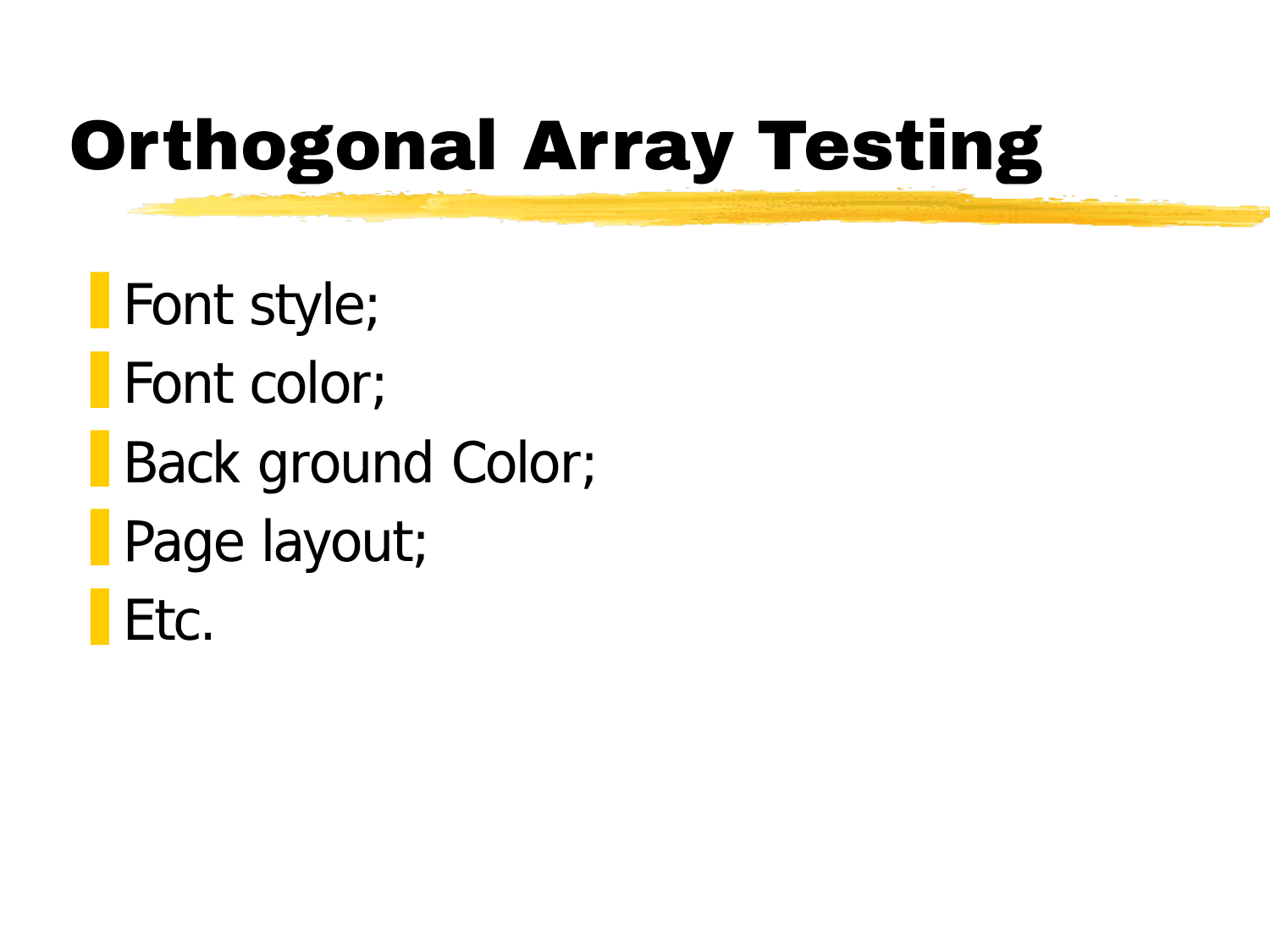

# Orthogonal Array Testing
Font style;
Font color;
Back ground Color;
Page layout;
Etc.